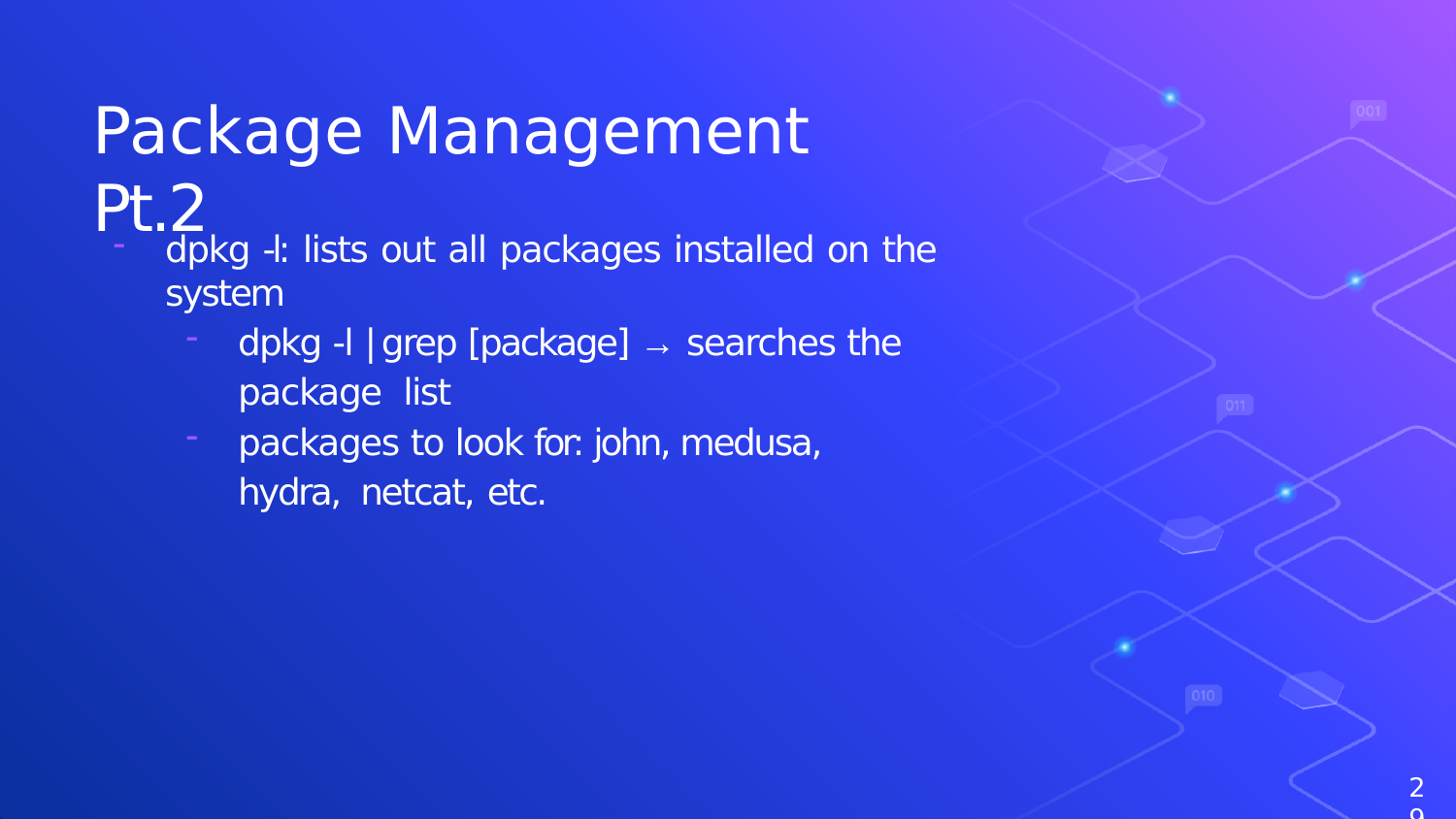

# Package Management Pt.2
dpkg -l: lists out all packages installed on the system
dpkg -l | grep [package] → searches the package  list
packages to look for: john, medusa, hydra,  netcat, etc.
29